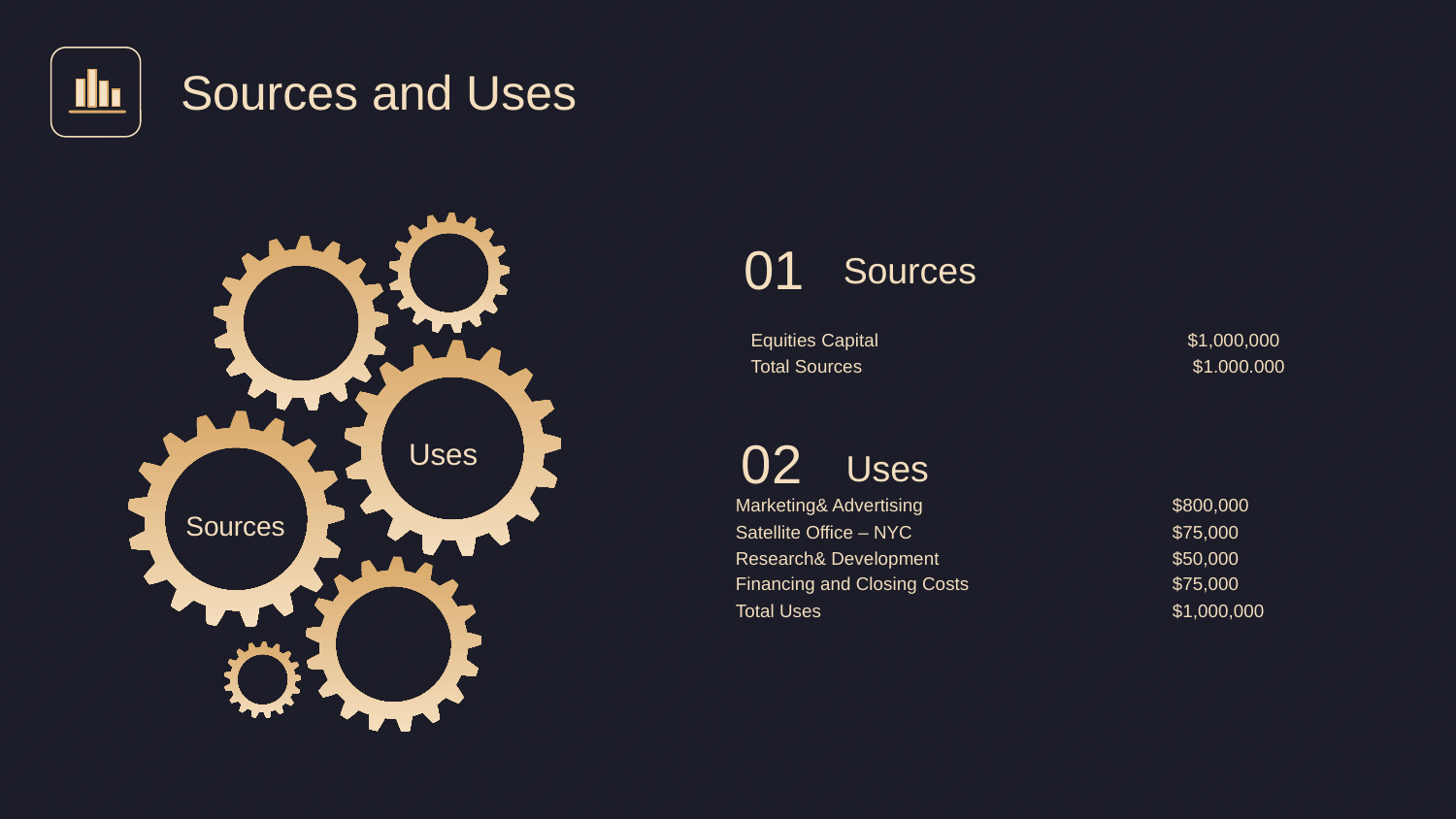

Sources and Uses

01
Sources
Equities Capital 			$1,000,000
Total Sources   			 $1.000.000

Uses
02
Uses
Marketing& Advertising 		$800,000
Satellite Office – NYC		$75,000
Research& Development		$50,000
Financing and Closing Costs		$75,000
Total Uses			$1,000,000

Sources